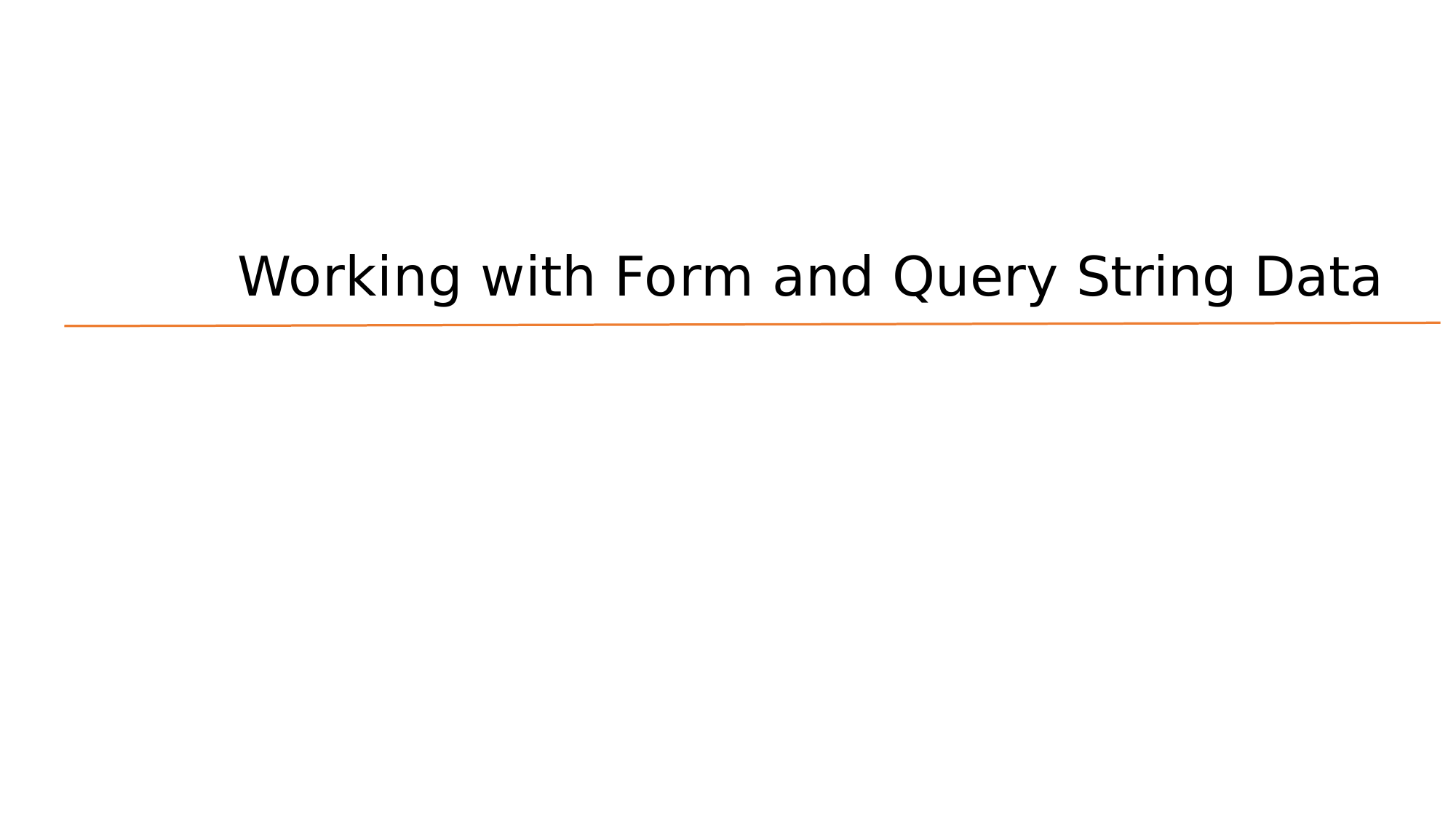

# Working with Form and Query String Data

1